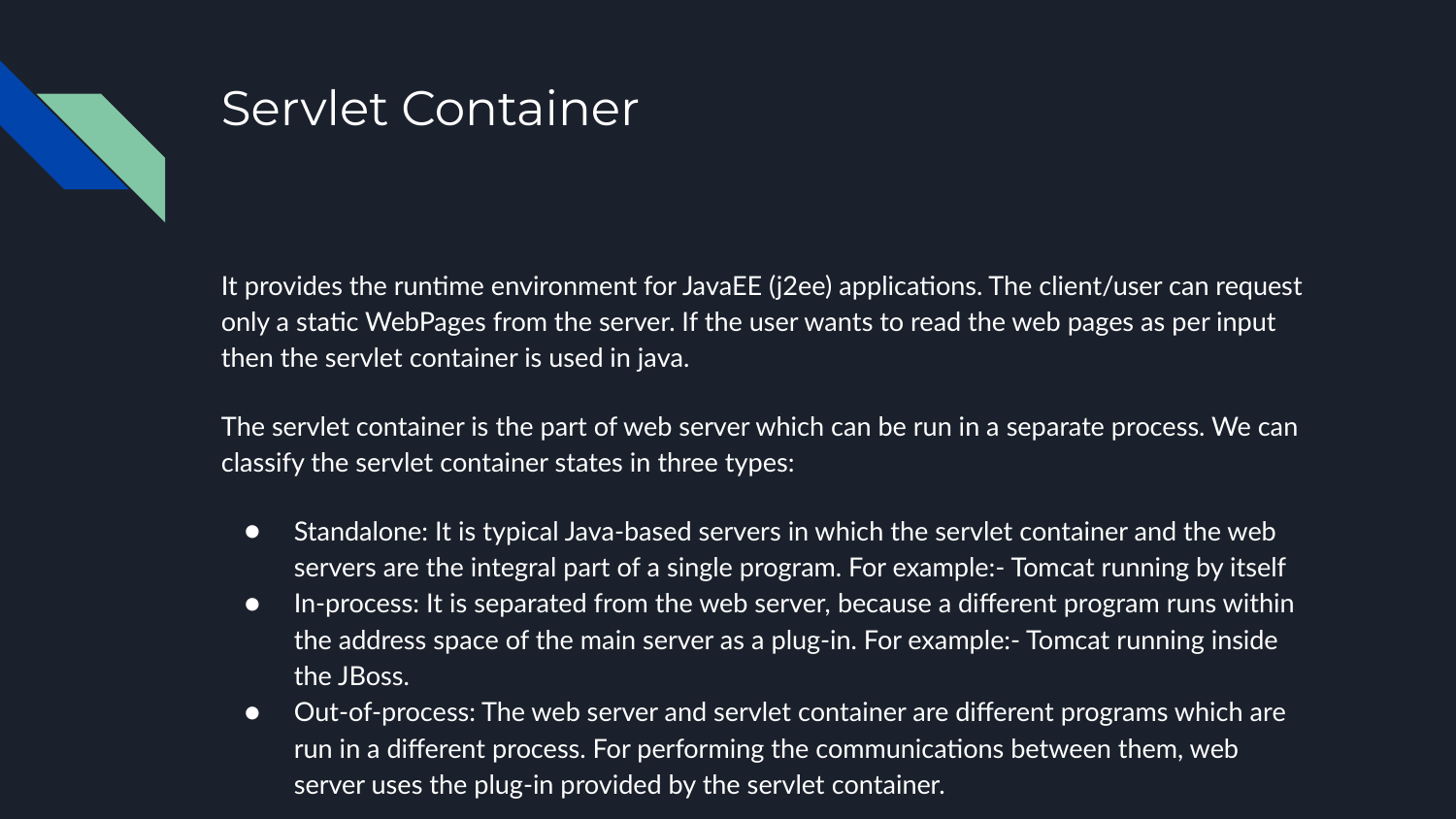

# Servlet Container
It provides the runtime environment for JavaEE (j2ee) applications. The client/user can request only a static WebPages from the server. If the user wants to read the web pages as per input then the servlet container is used in java.
The servlet container is the part of web server which can be run in a separate process. We can classify the servlet container states in three types:
Standalone: It is typical Java-based servers in which the servlet container and the web servers are the integral part of a single program. For example:- Tomcat running by itself
In-process: It is separated from the web server, because a different program runs within the address space of the main server as a plug-in. For example:- Tomcat running inside the JBoss.
Out-of-process: The web server and servlet container are different programs which are run in a different process. For performing the communications between them, web server uses the plug-in provided by the servlet container.